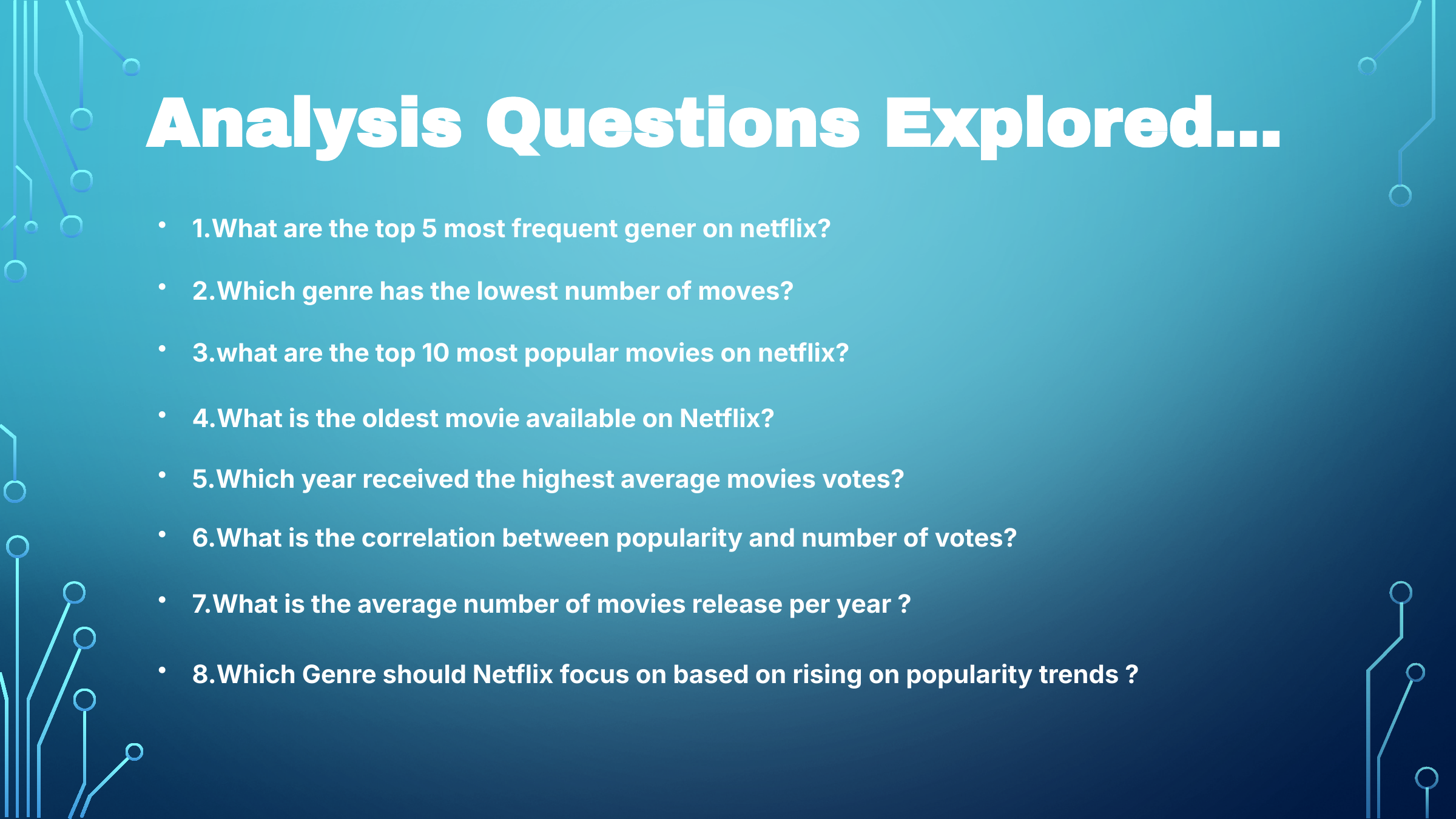

Analysis Questions Explored…
1.What are the top 5 most frequent gener on netflix?
2.Which genre has the lowest number of moves?
3.what are the top 10 most popular movies on netflix?
4.What is the oldest movie available on Netflix?
5.Which year received the highest average movies votes?
6.What is the correlation between popularity and number of votes?
7.What is the average number of movies release per year ?
8.Which Genre should Netflix focus on based on rising on popularity trends ?